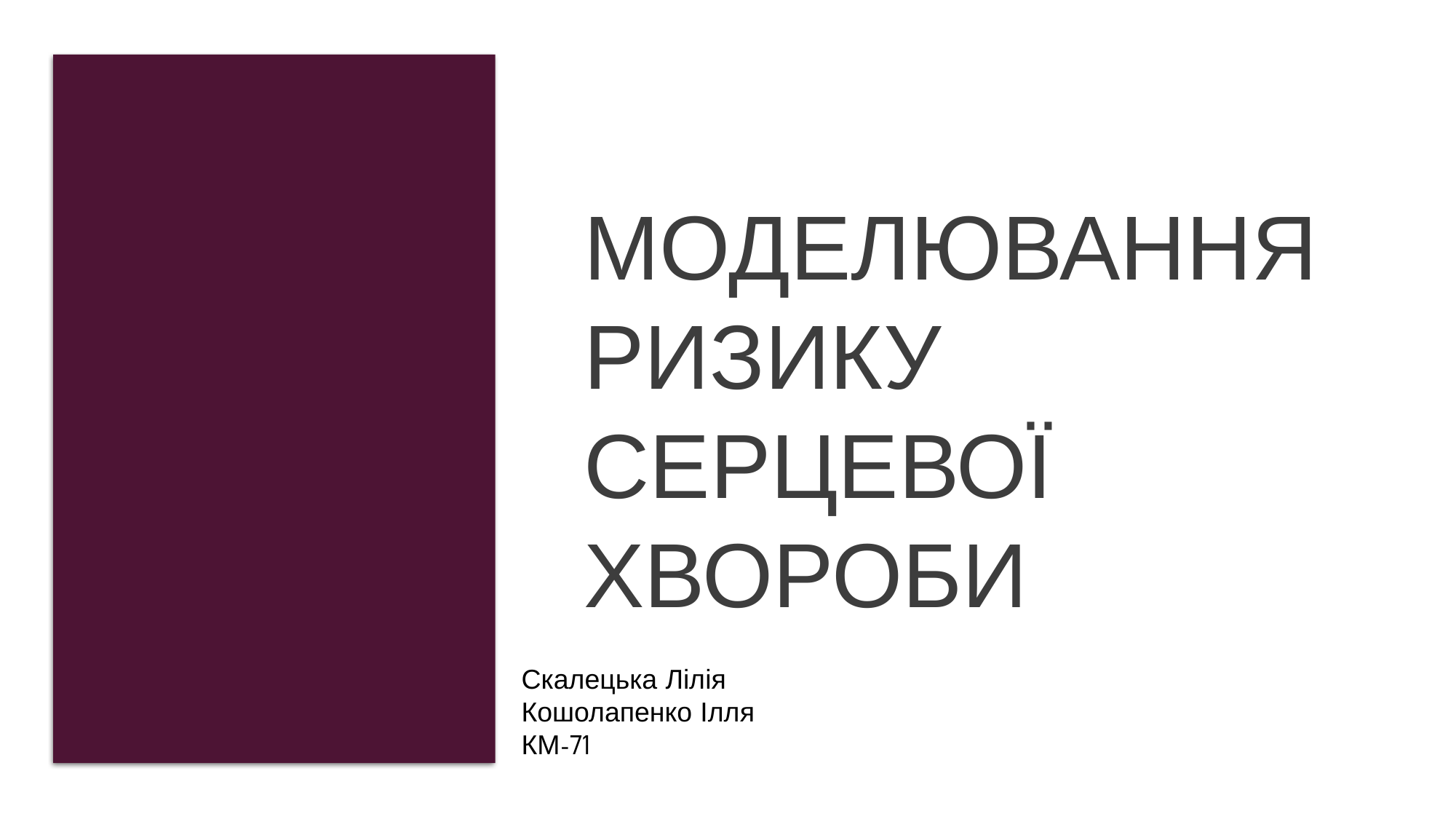

# Моделювання Ризику серцевої хвороби

Скалецька Лілія
Кошолапенко Ілля
КМ-71